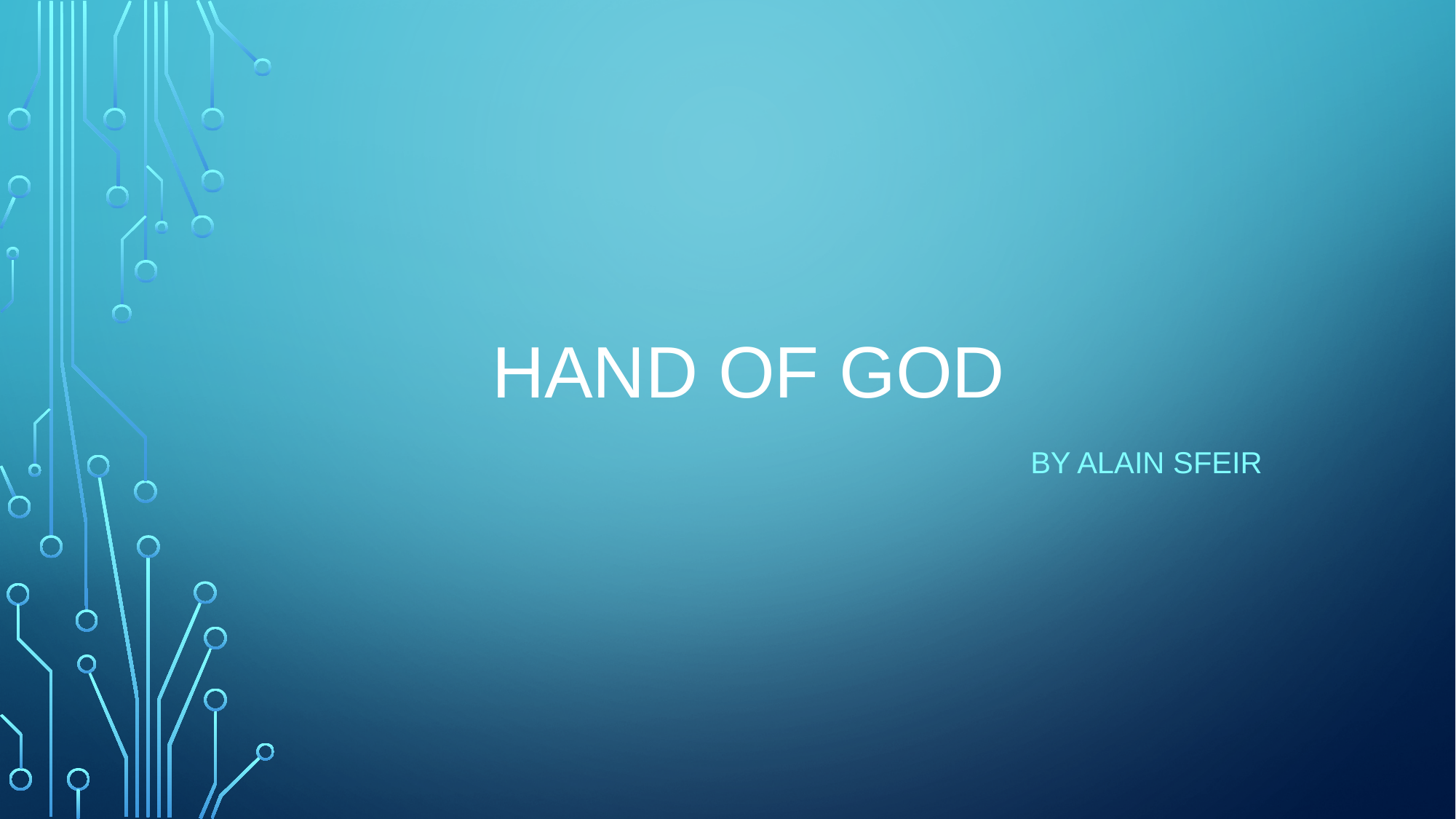

# HAND OF GOD
BY ALAIN SFEIR